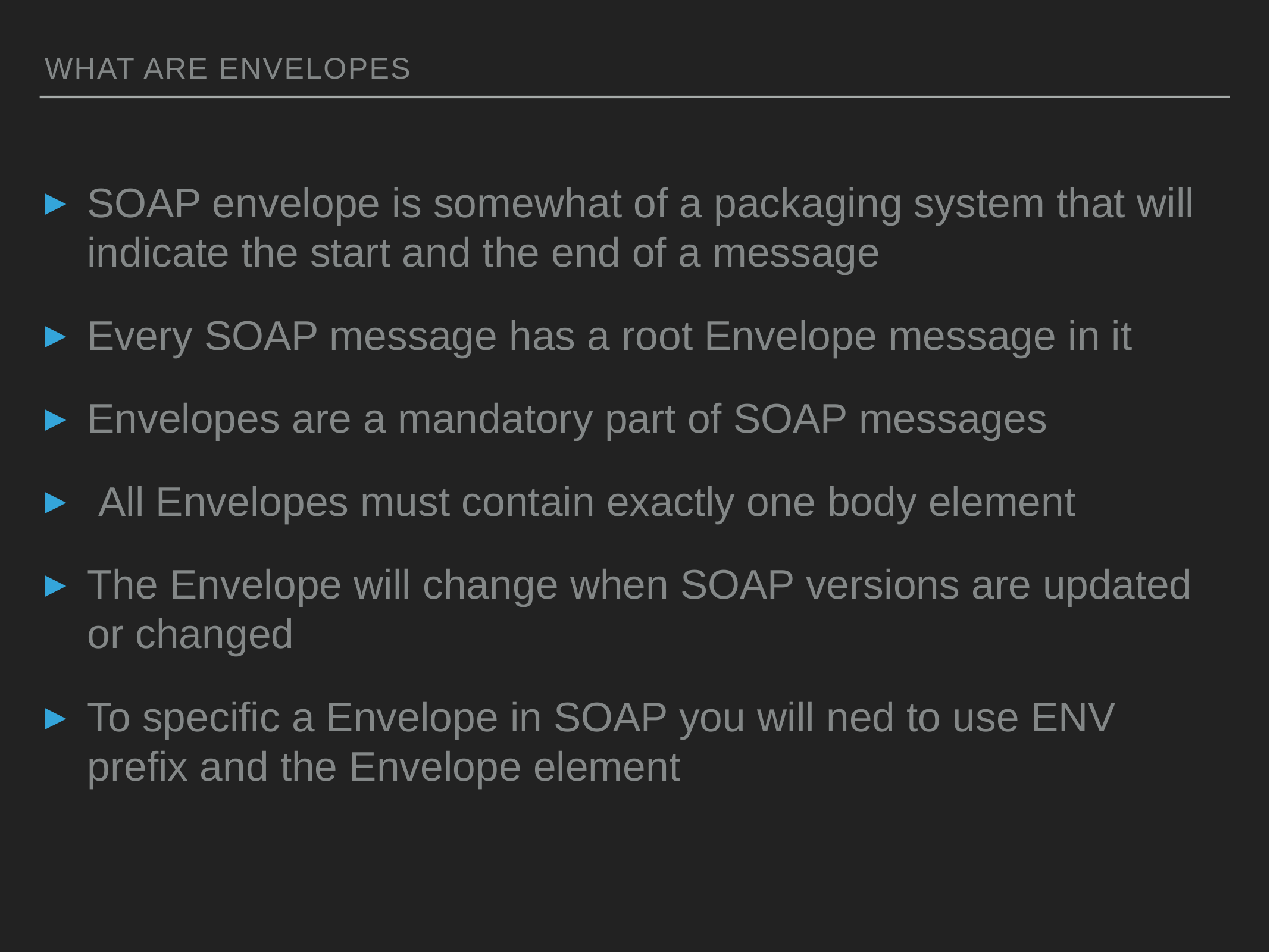

What are envelopes
SOAP envelope is somewhat of a packaging system that will indicate the start and the end of a message
Every SOAP message has a root Envelope message in it
Envelopes are a mandatory part of SOAP messages
 All Envelopes must contain exactly one body element
The Envelope will change when SOAP versions are updated or changed
To specific a Envelope in SOAP you will ned to use ENV prefix and the Envelope element